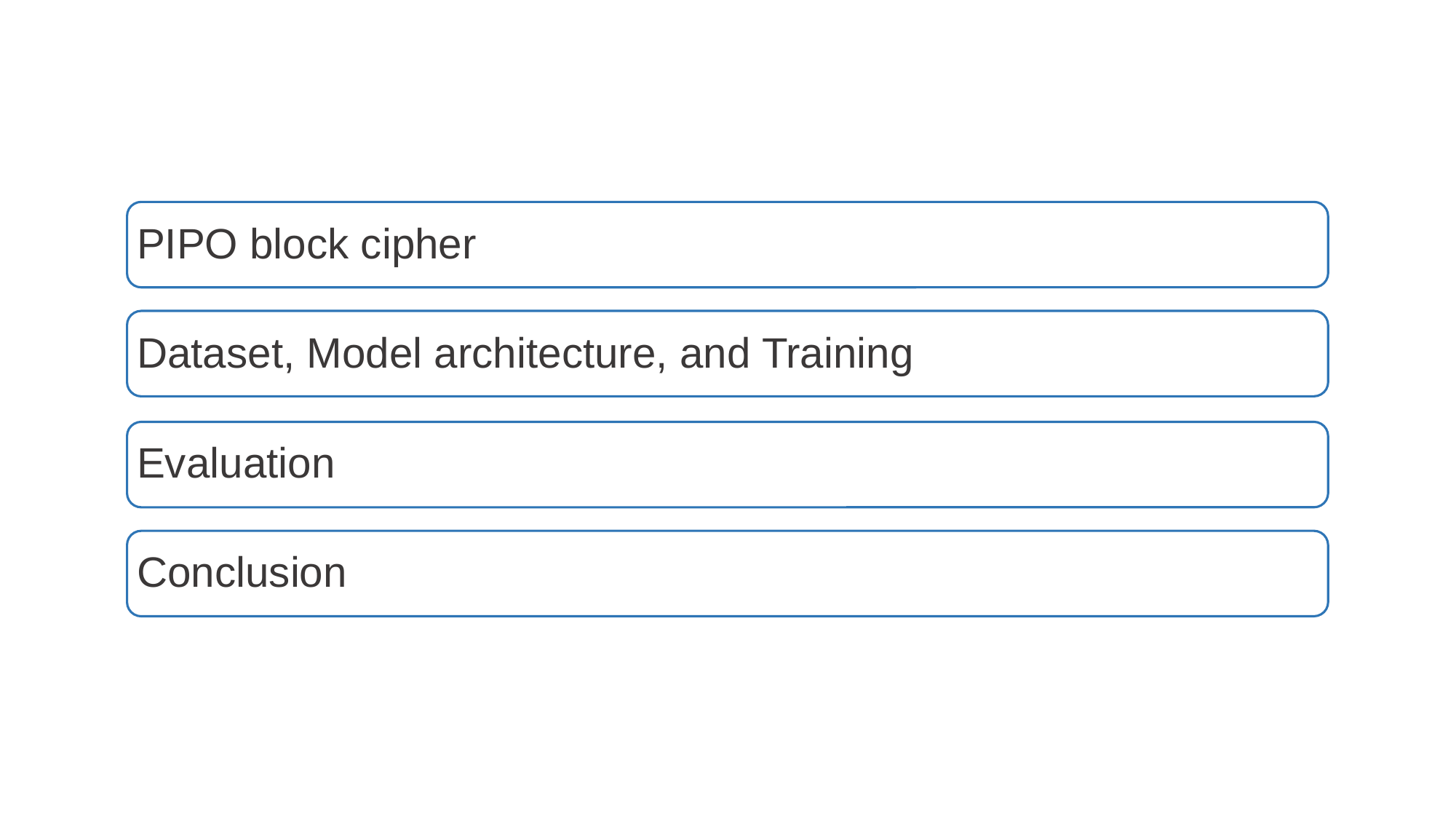

PIPO block cipher
Dataset, Model architecture, and Training
Evaluation
Conclusion